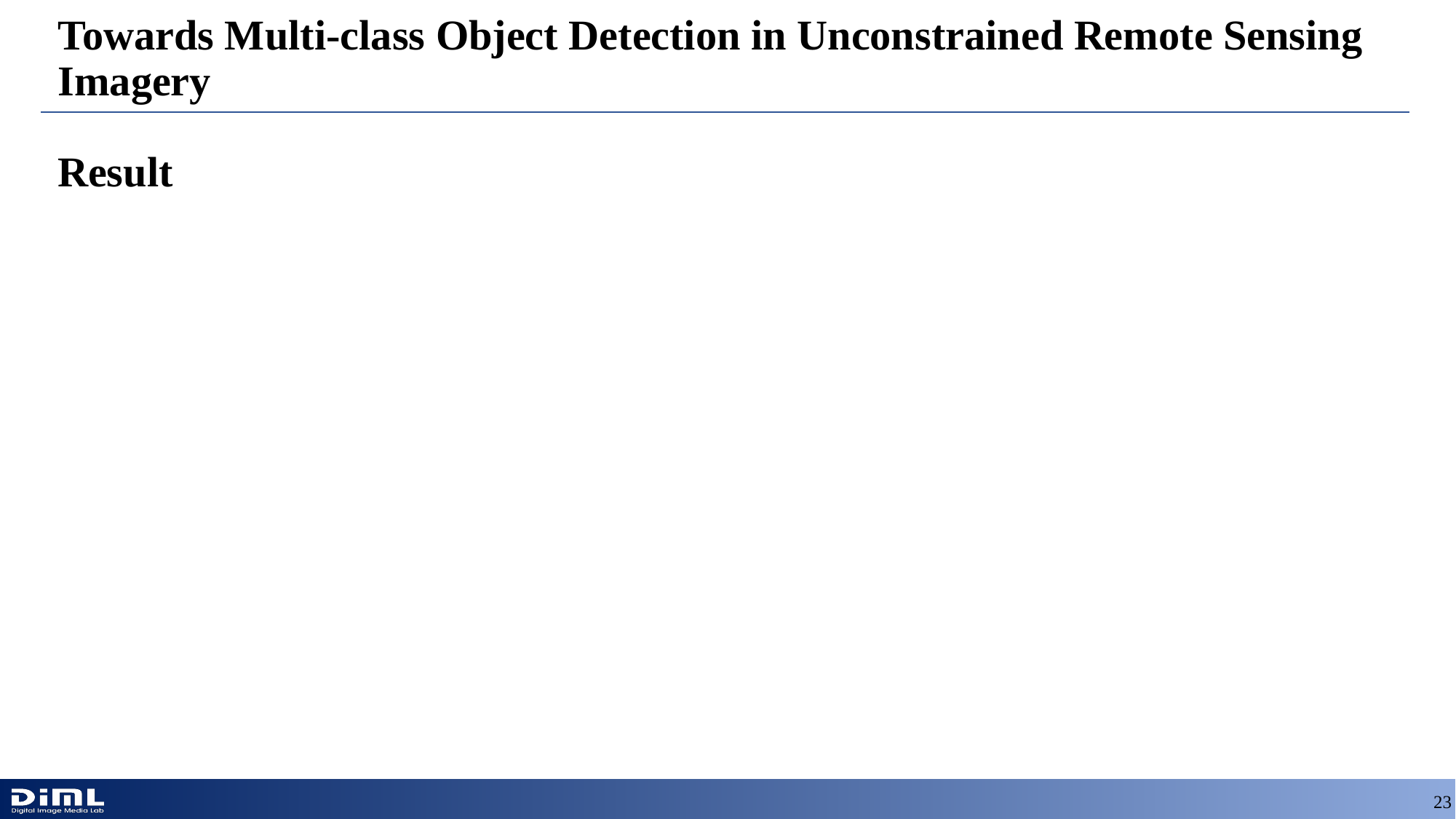

# Towards Multi-class Object Detection in Unconstrained Remote Sensing Imagery
Result
23